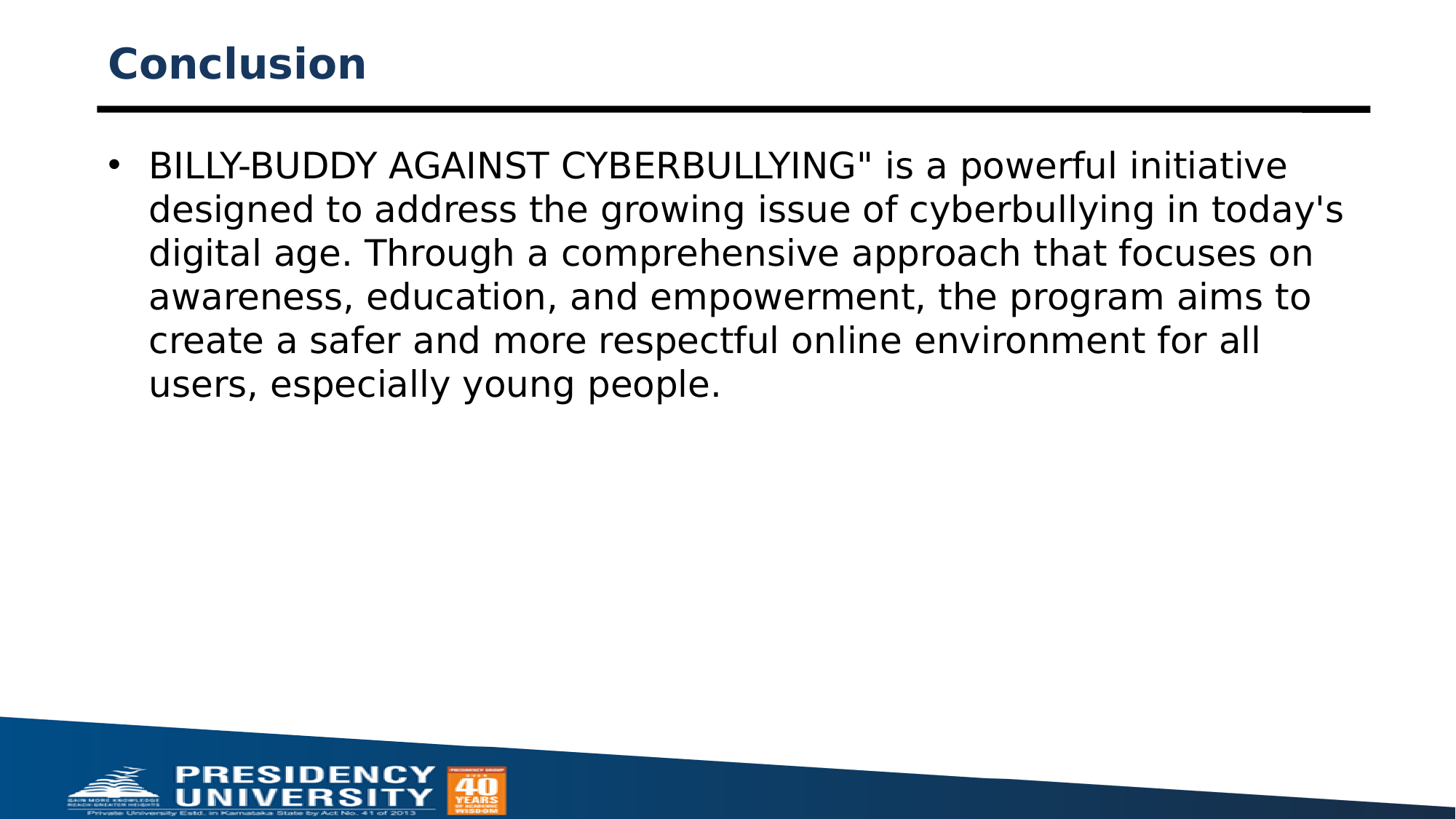

# Conclusion
BILLY-BUDDY AGAINST CYBERBULLYING" is a powerful initiative designed to address the growing issue of cyberbullying in today's digital age. Through a comprehensive approach that focuses on awareness, education, and empowerment, the program aims to create a safer and more respectful online environment for all users, especially young people.